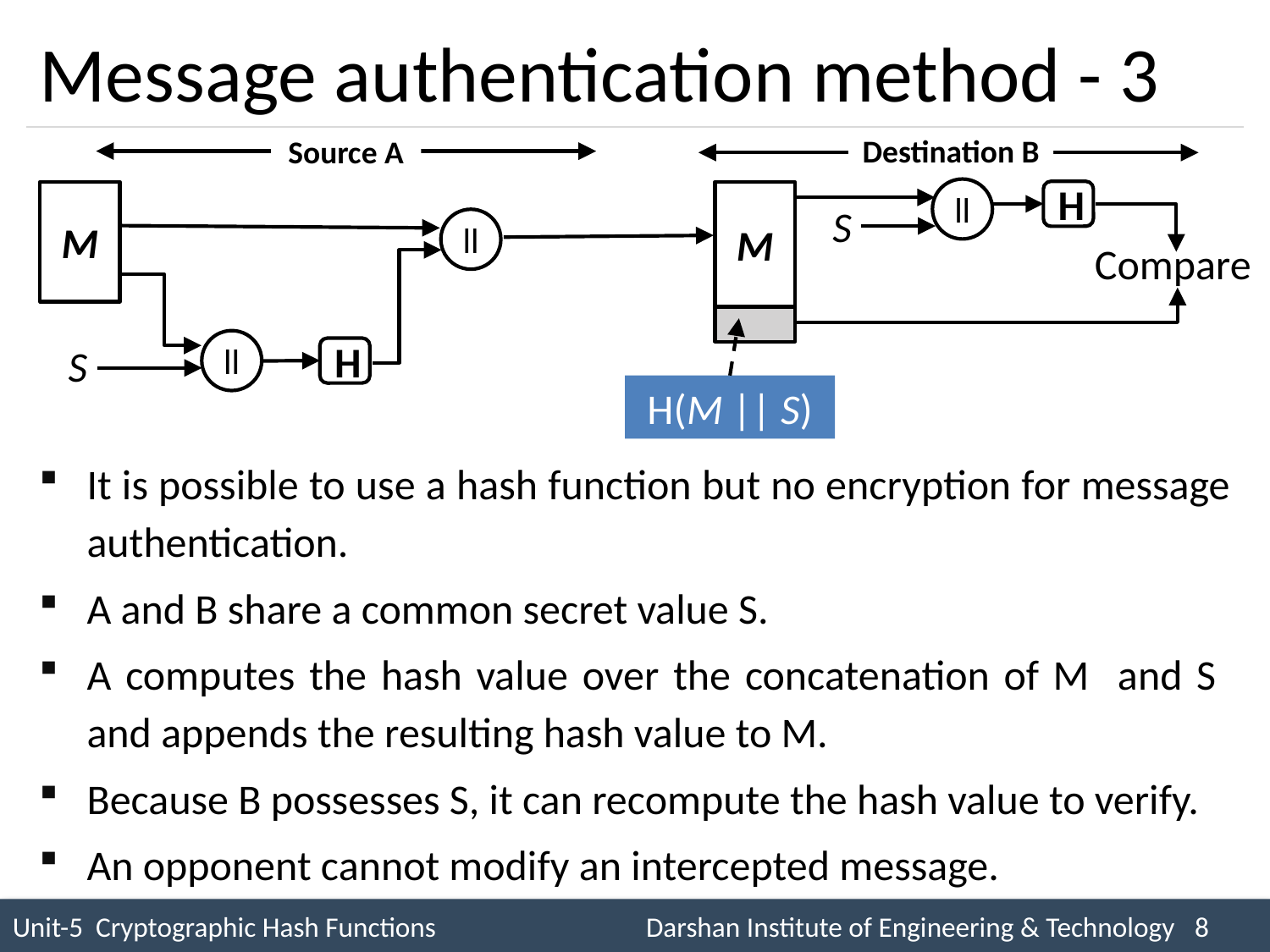

# Message authentication method - 3
Destination B
Source A
ll
H
M
M

S

ll
Compare

ll
S
H
H(M || S)
It is possible to use a hash function but no encryption for message authentication.
A and B share a common secret value S.
A computes the hash value over the concatenation of M  and S  and appends the resulting hash value to M.
Because B possesses S, it can recompute the hash value to verify.
An opponent cannot modify an intercepted message.